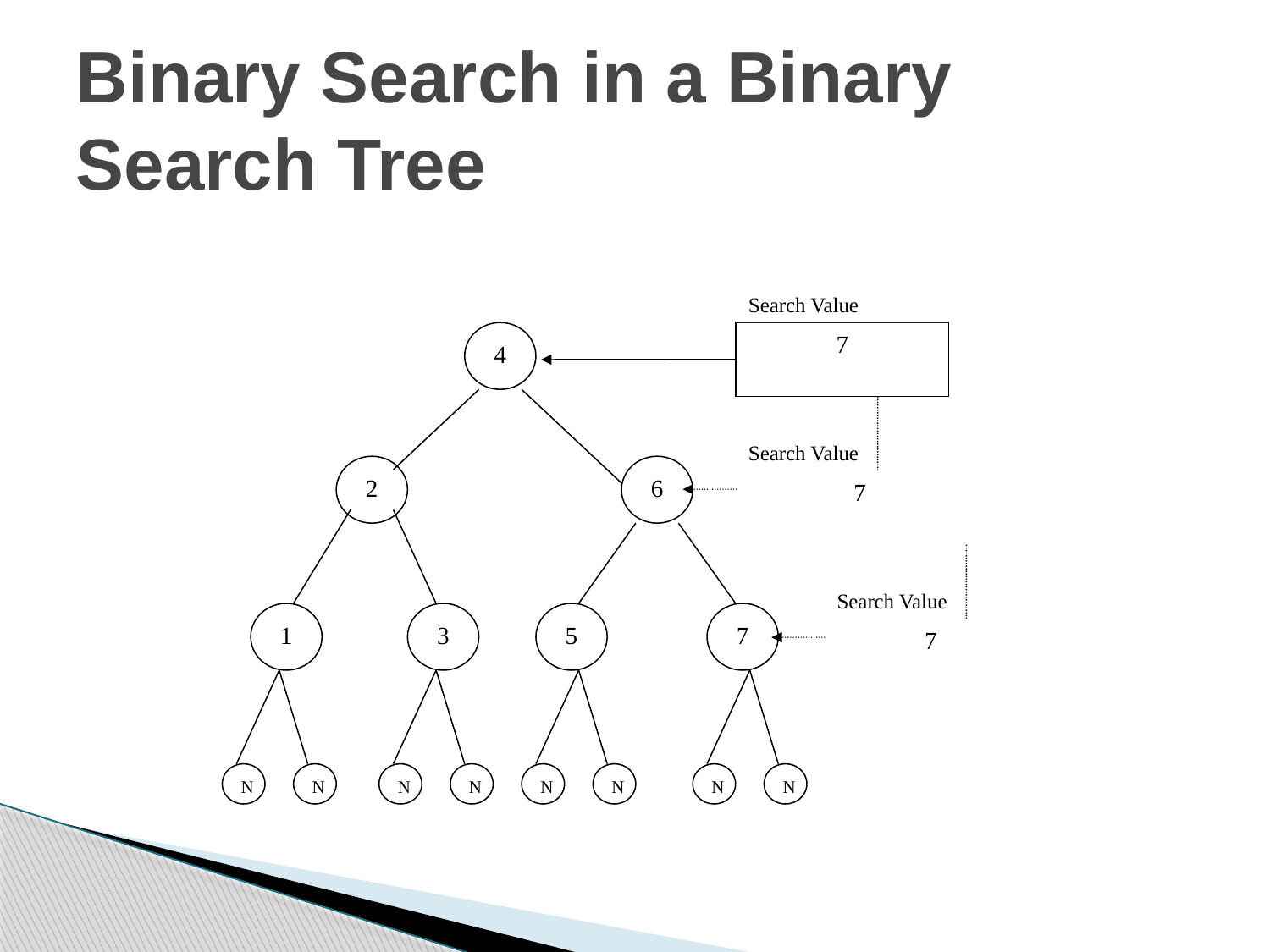

# Binary Search in a Binary Search Tree

Search Value
4

2
6

1
3
5
7

N
N
N
N
N
N
N
N
7

Search Value
7

Search Value
7